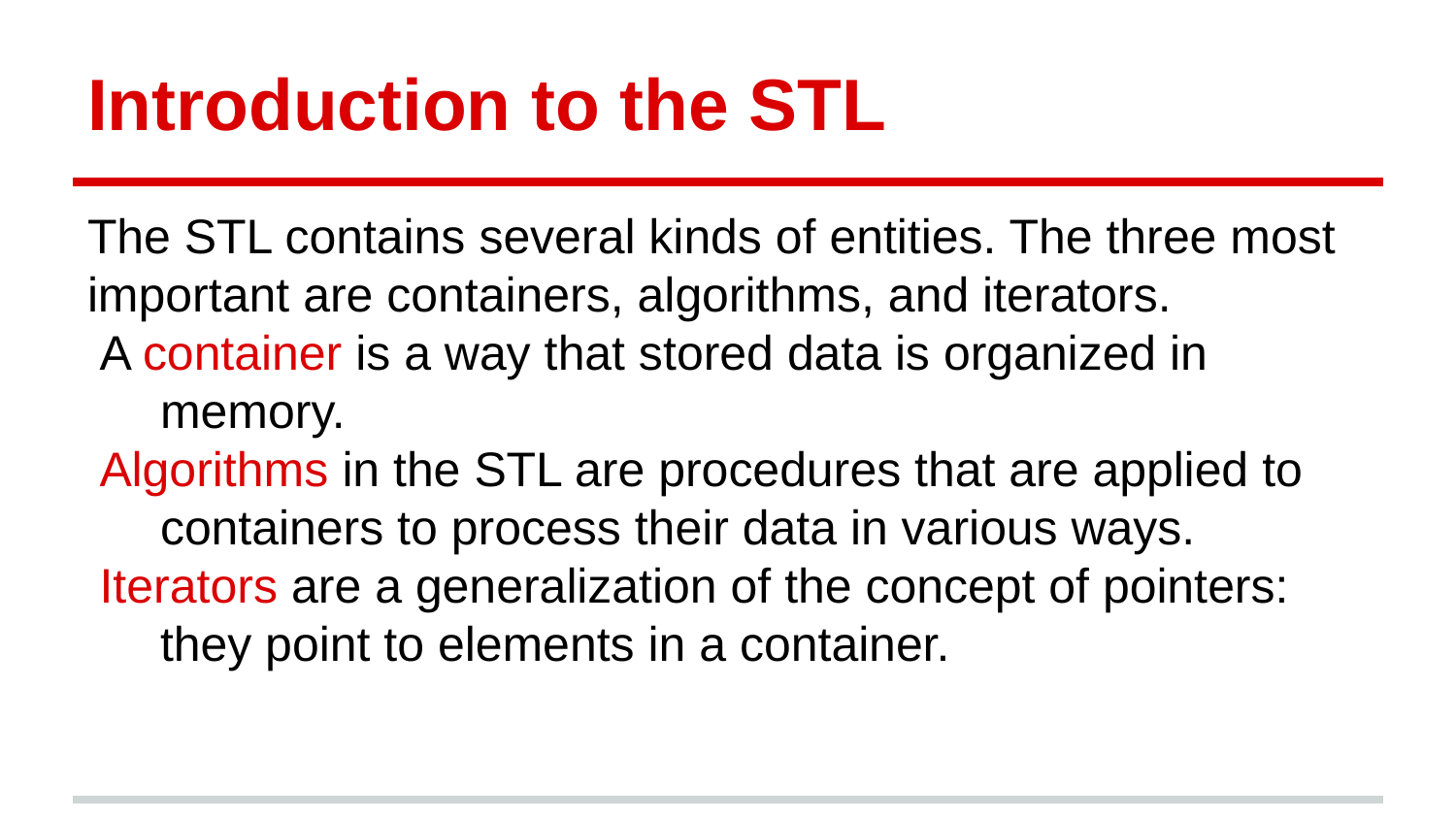

# Introduction to the STL
The STL contains several kinds of entities. The three most important are containers, algorithms, and iterators.
A container is a way that stored data is organized in memory.
Algorithms in the STL are procedures that are applied to containers to process their data in various ways.
Iterators are a generalization of the concept of pointers: they point to elements in a container.